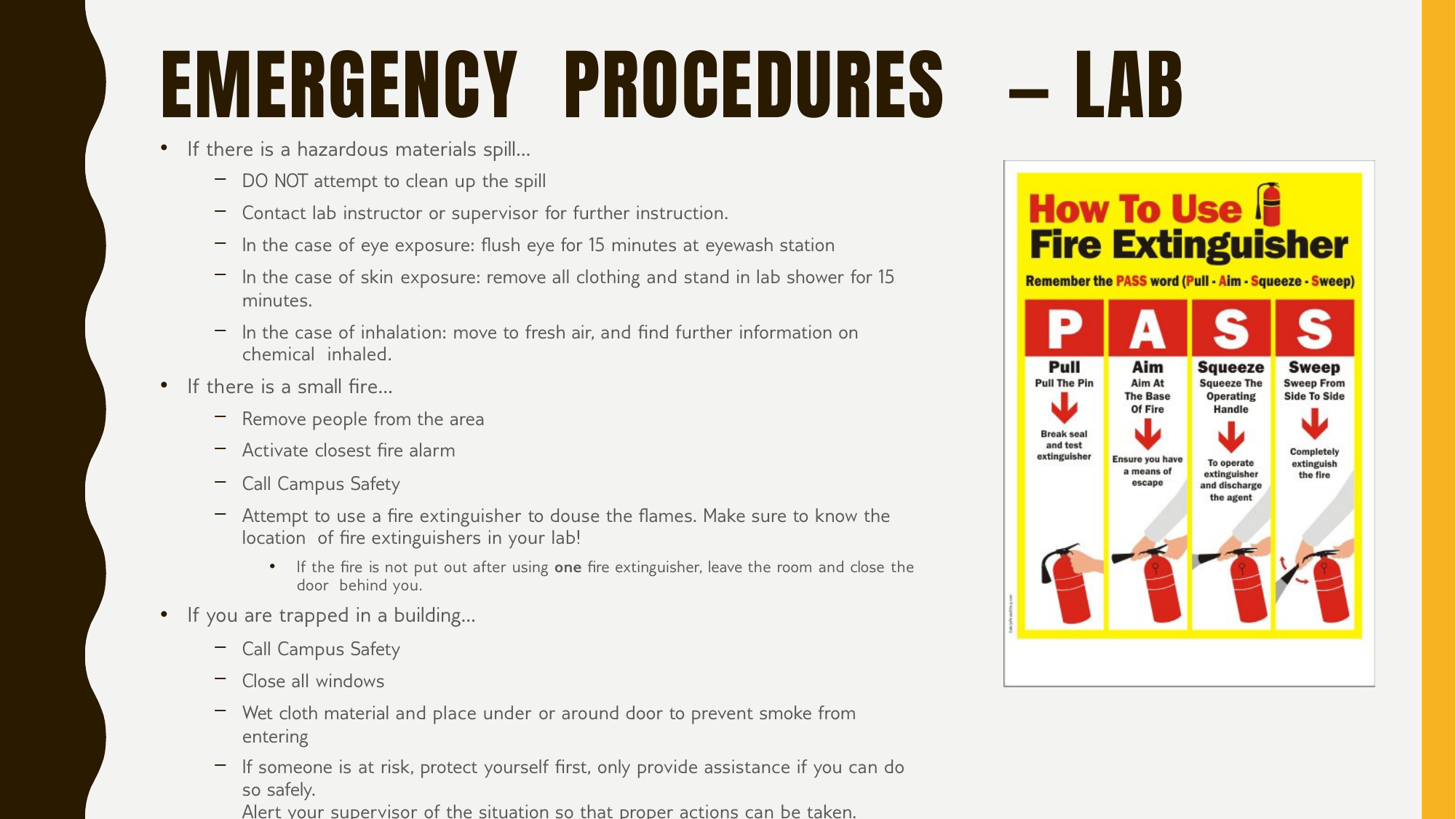

# EMERGENCY	PROCEDURES	— LAB
If there is a hazardous materials spill…
DO NOT attempt to clean up the spill
Contact lab instructor or supervisor for further instruction.
In the case of eye exposure: flush eye for 15 minutes at eyewash station
In the case of skin exposure: remove all clothing and stand in lab shower for 15 minutes.
In the case of inhalation: move to fresh air, and find further information on chemical  inhaled.
If there is a small fire…
Remove people from the area
Activate closest fire alarm
Call Campus Safety
Attempt to use a fire extinguisher to douse the flames. Make sure to know the location  of fire extinguishers in your lab!
If the fire is not put out after using one fire extinguisher, leave the room and close the door  behind you.
If you are trapped in a building…
Call Campus Safety
Close all windows
Wet cloth material and place under or around door to prevent smoke from entering
If someone is at risk, protect yourself first, only provide assistance if you can do so safely.
Alert your supervisor of the situation so that proper actions can be taken.